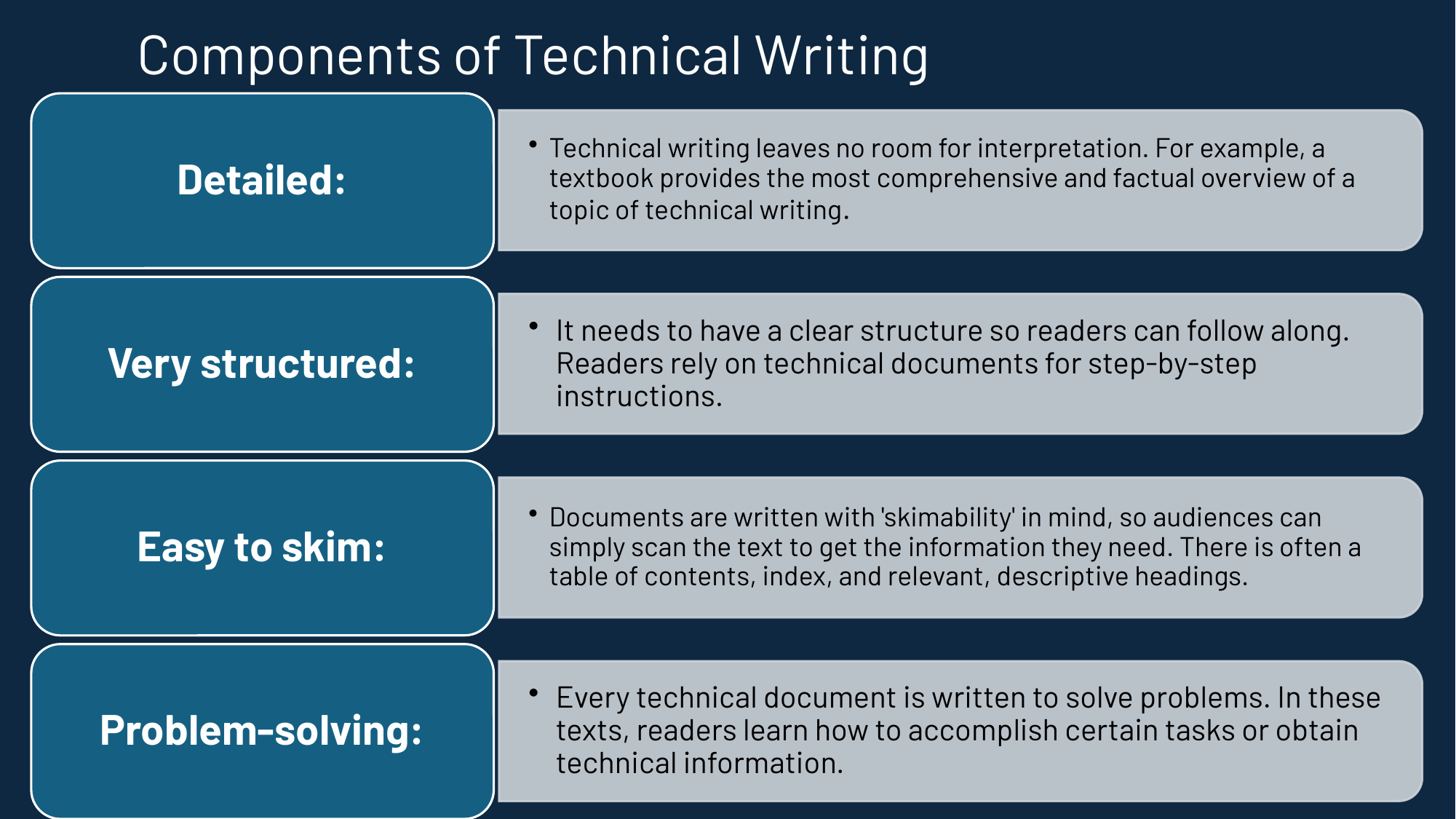

# Components of Technical Writing
Technical writing leaves no room for interpretation. For example, a textbook provides the most comprehensive and factual overview of a topic of technical writing.
Detailed:
It needs to have a clear structure so readers can follow along. Readers rely on technical documents for step-by-step instructions.
Very structured:
Documents are written with 'skimability' in mind, so audiences can simply scan the text to get the information they need. There is often a table of contents, index, and relevant, descriptive headings.
Easy to skim:
Every technical document is written to solve problems. In these texts, readers learn how to accomplish certain tasks or obtain technical information.
Problem-solving: